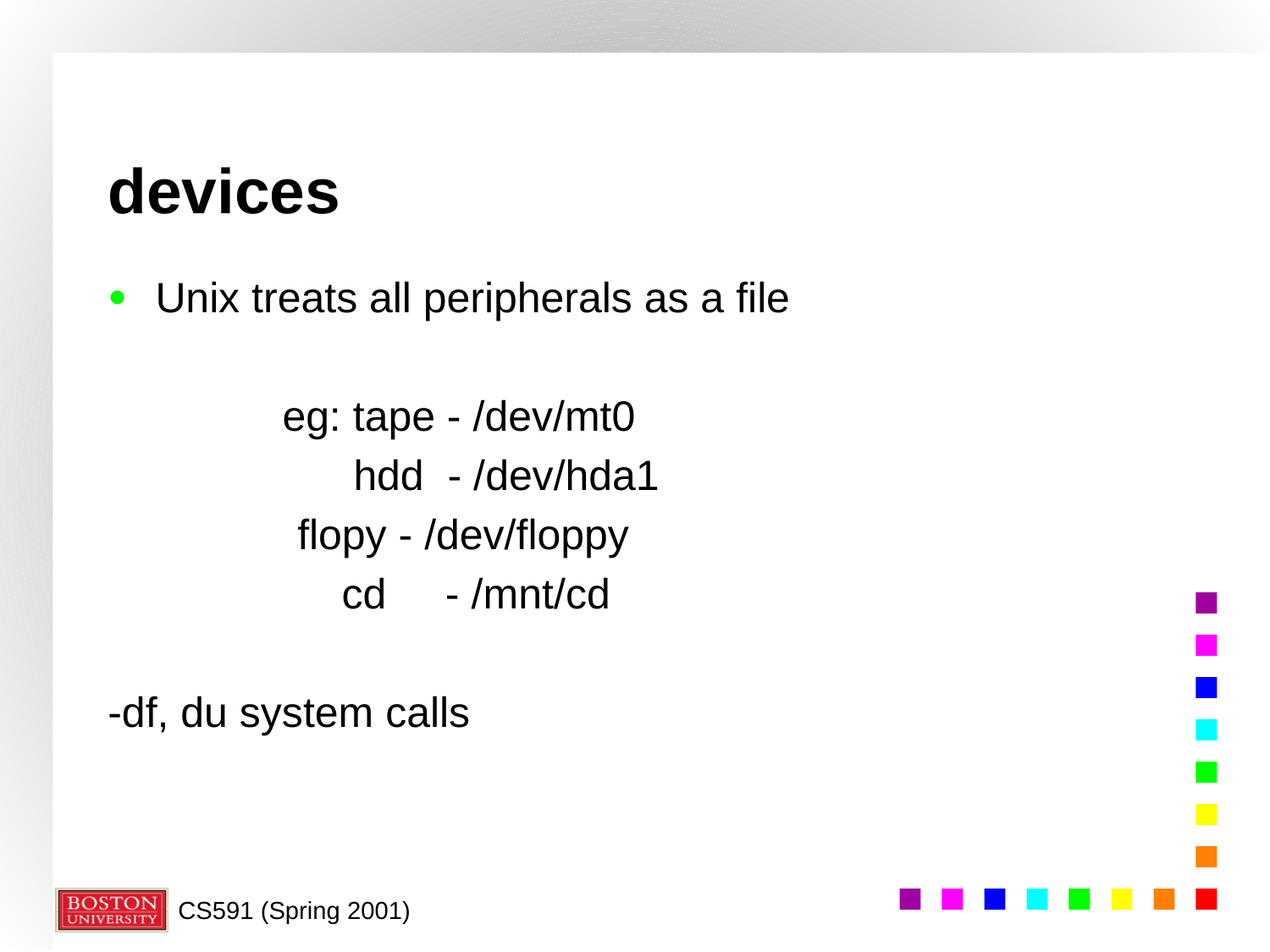

# devices
Unix treats all peripherals as a file

		eg: tape - /dev/mt0
		      hdd  - /dev/hda1
                flopy - /dev/floppy
		     cd     - /mnt/cd

-df, du system calls